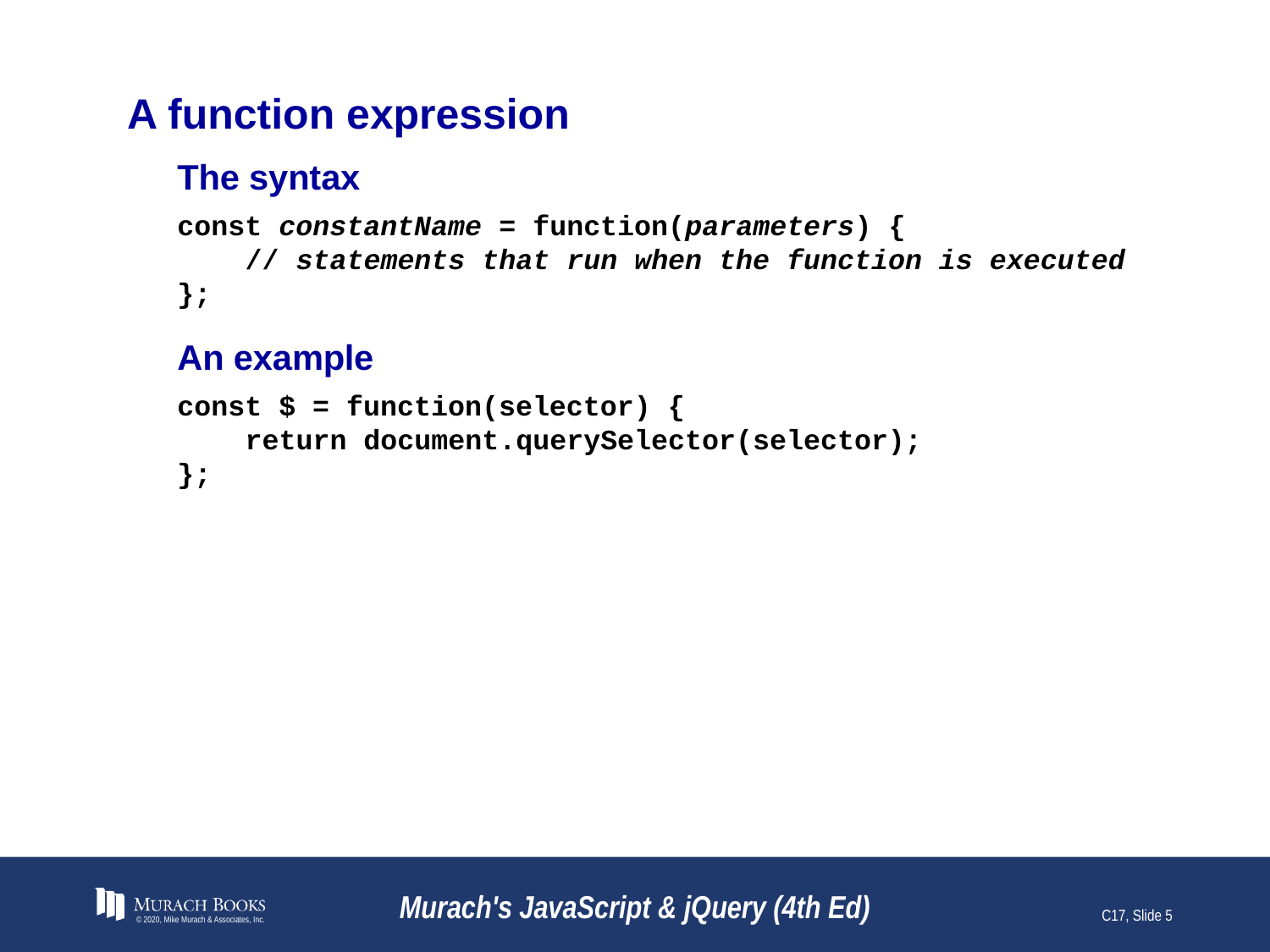

# A function expression
The syntax
const constantName = function(parameters) {
    // statements that run when the function is executed
};
An example
const $ = function(selector) {
    return document.querySelector(selector);
};

© 2020, Mike Murach & Associates, Inc.
Murach's JavaScript & jQuery (4th Ed)

C17, Slide 5